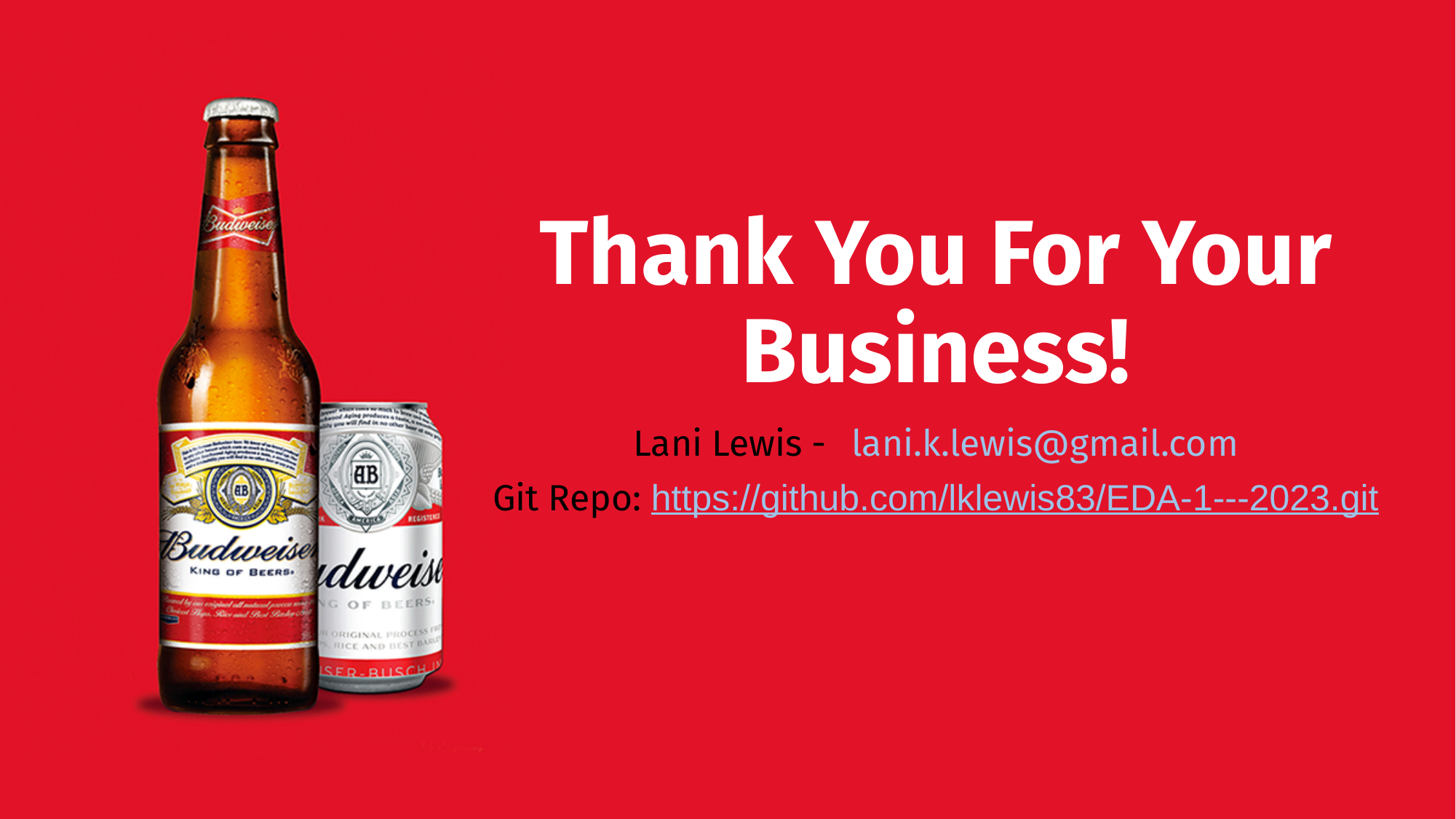

# Thank You For Your Business!
Lani Lewis - 	lani.k.lewis@gmail.com
Git Repo: https://github.com/lklewis83/EDA-1---2023.git